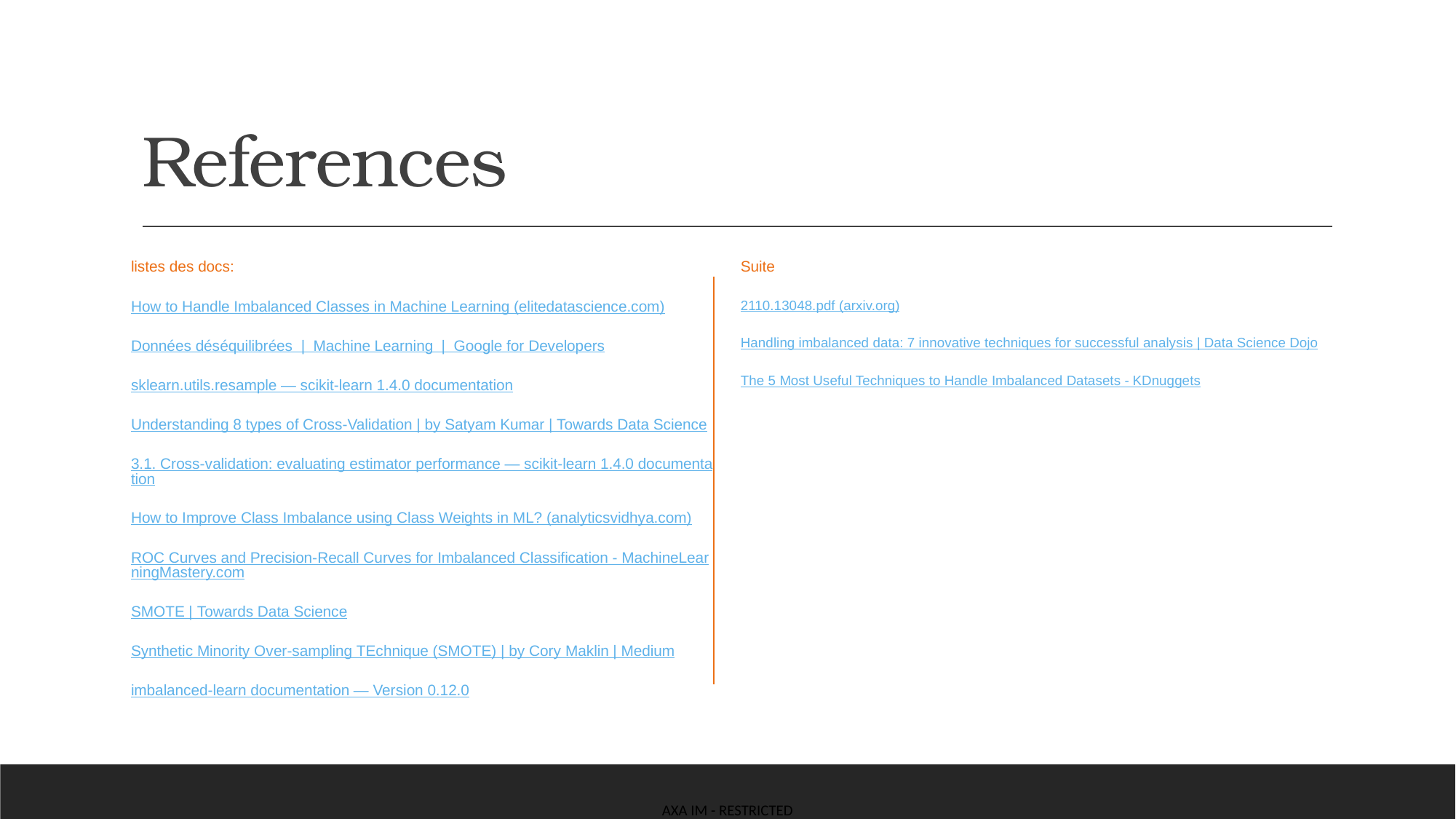

# References
Suite
2110.13048.pdf (arxiv.org)
Handling imbalanced data: 7 innovative techniques for successful analysis | Data Science Dojo
The 5 Most Useful Techniques to Handle Imbalanced Datasets - KDnuggets

listes des docs:
How to Handle Imbalanced Classes in Machine Learning (elitedatascience.com)
Données déséquilibrées  |  Machine Learning  |  Google for Developers
sklearn.utils.resample — scikit-learn 1.4.0 documentation
Understanding 8 types of Cross-Validation | by Satyam Kumar | Towards Data Science
3.1. Cross-validation: evaluating estimator performance — scikit-learn 1.4.0 documentation
How to Improve Class Imbalance using Class Weights in ML? (analyticsvidhya.com)
ROC Curves and Precision-Recall Curves for Imbalanced Classification - MachineLearningMastery.com
SMOTE | Towards Data Science
Synthetic Minority Over-sampling TEchnique (SMOTE) | by Cory Maklin | Medium
imbalanced-learn documentation — Version 0.12.0